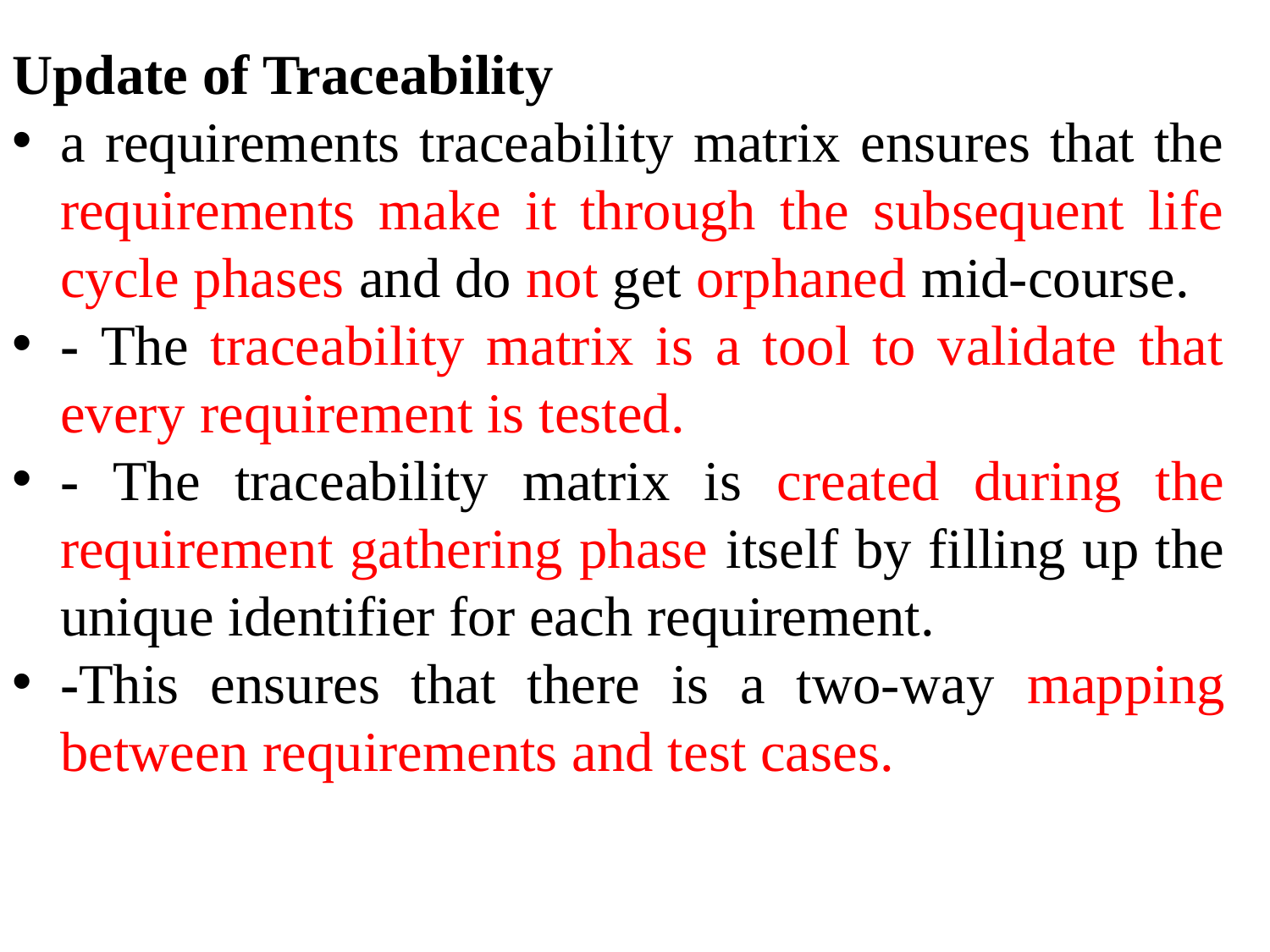

Update of Traceability
a requirements traceability matrix ensures that the requirements make it through the subsequent life cycle phases and do not get orphaned mid-course.
- The traceability matrix is a tool to validate that every requirement is tested.
- The traceability matrix is created during the requirement gathering phase itself by filling up the unique identifier for each requirement.
-This ensures that there is a two-way mapping between requirements and test cases.